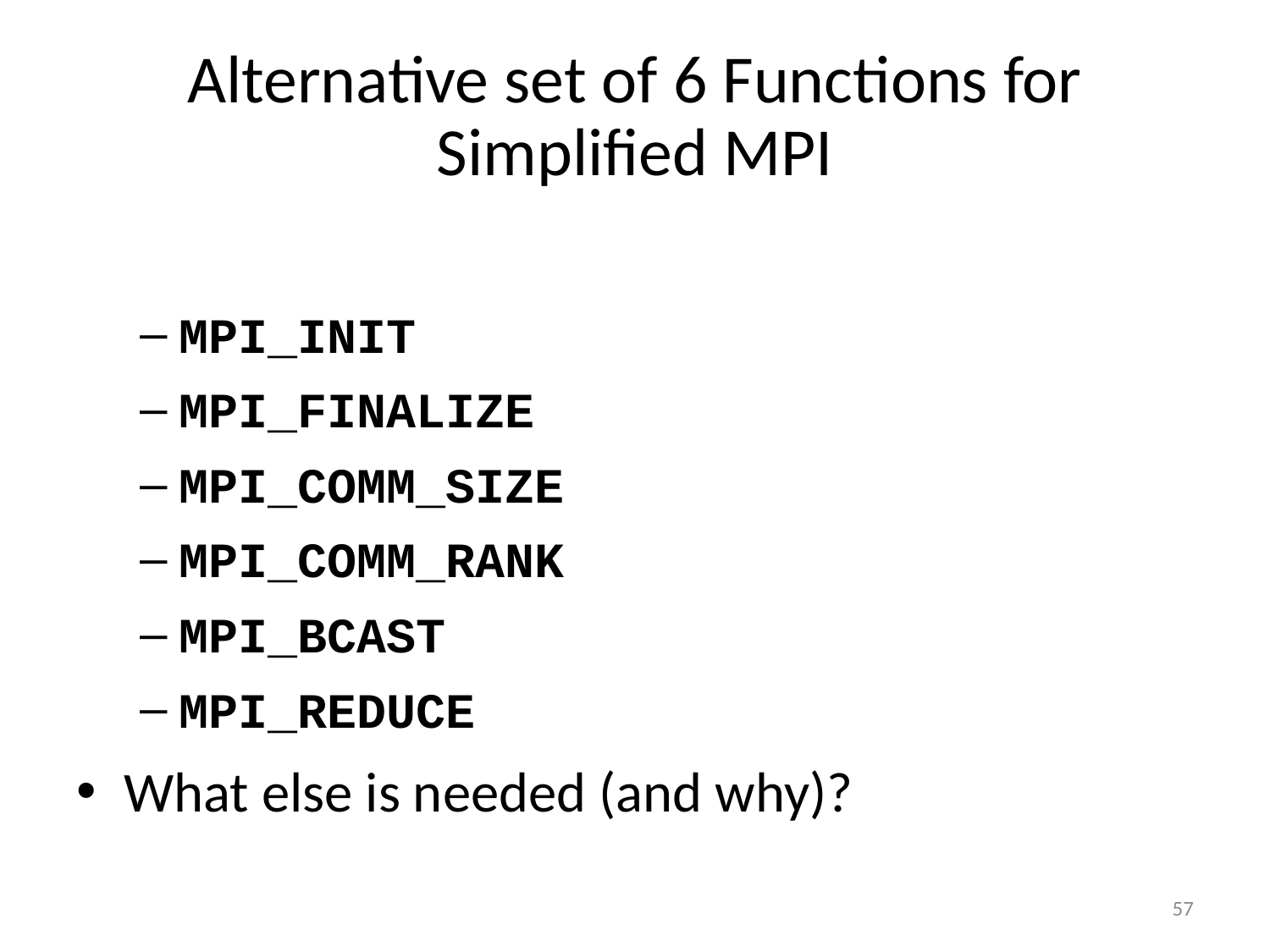

# Alternative set of 6 Functions for Simplified MPI

MPI_INIT
MPI_FINALIZE
MPI_COMM_SIZE
MPI_COMM_RANK
MPI_BCAST
MPI_REDUCE
What else is needed (and why)?
57